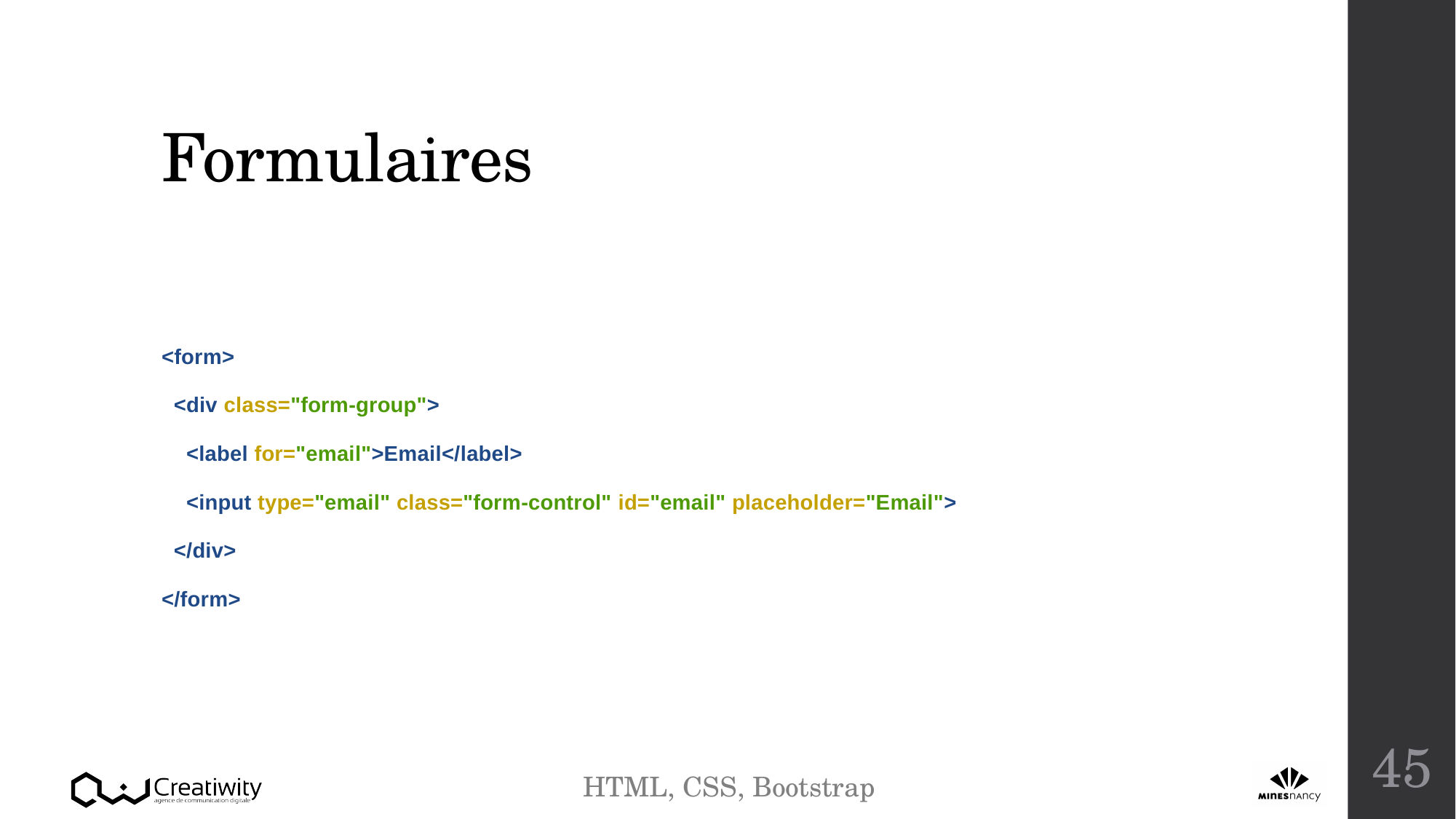

# Formulaires
<form>
  <div class="form-group">
    <label for="email">Email</label>
    <input type="email" class="form-control" id="email" placeholder="Email">
  </div>
</form>
45